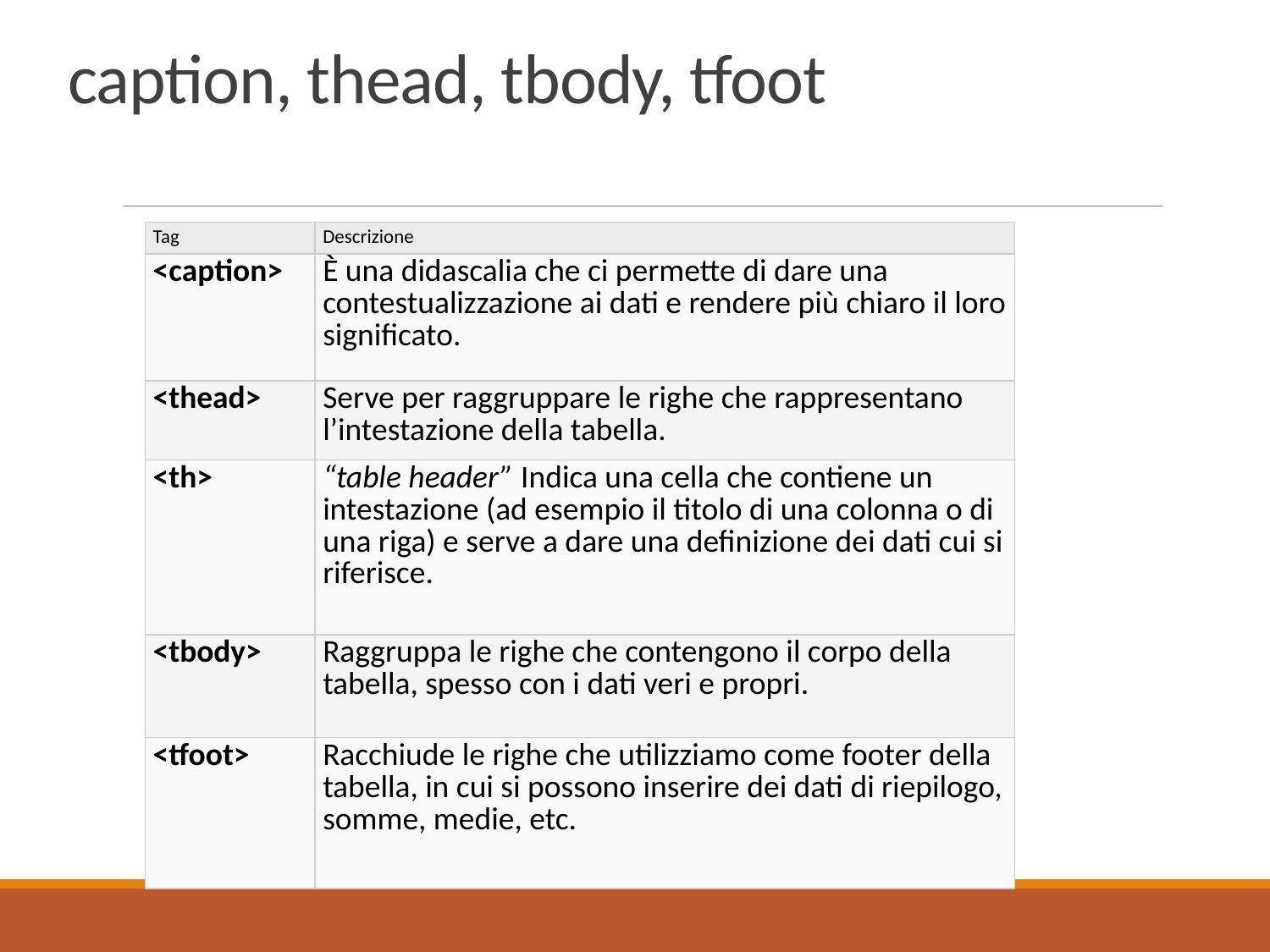

# caption, thead, tbody, tfoot
| Tag | Descrizione |
| --- | --- |
| <caption> | È una didascalia che ci permette di dare una contestualizzazione ai dati e rendere più chiaro il loro significato. |
| <thead> | Serve per raggruppare le righe che rappresentano l’intestazione della tabella. |
| <th> | “table header” Indica una cella che contiene un intestazione (ad esempio il titolo di una colonna o di una riga) e serve a dare una definizione dei dati cui si riferisce. |
| <tbody> | Raggruppa le righe che contengono il corpo della tabella, spesso con i dati veri e propri. |
| <tfoot> | Racchiude le righe che utilizziamo come footer della tabella, in cui si possono inserire dei dati di riepilogo, somme, medie, etc. |